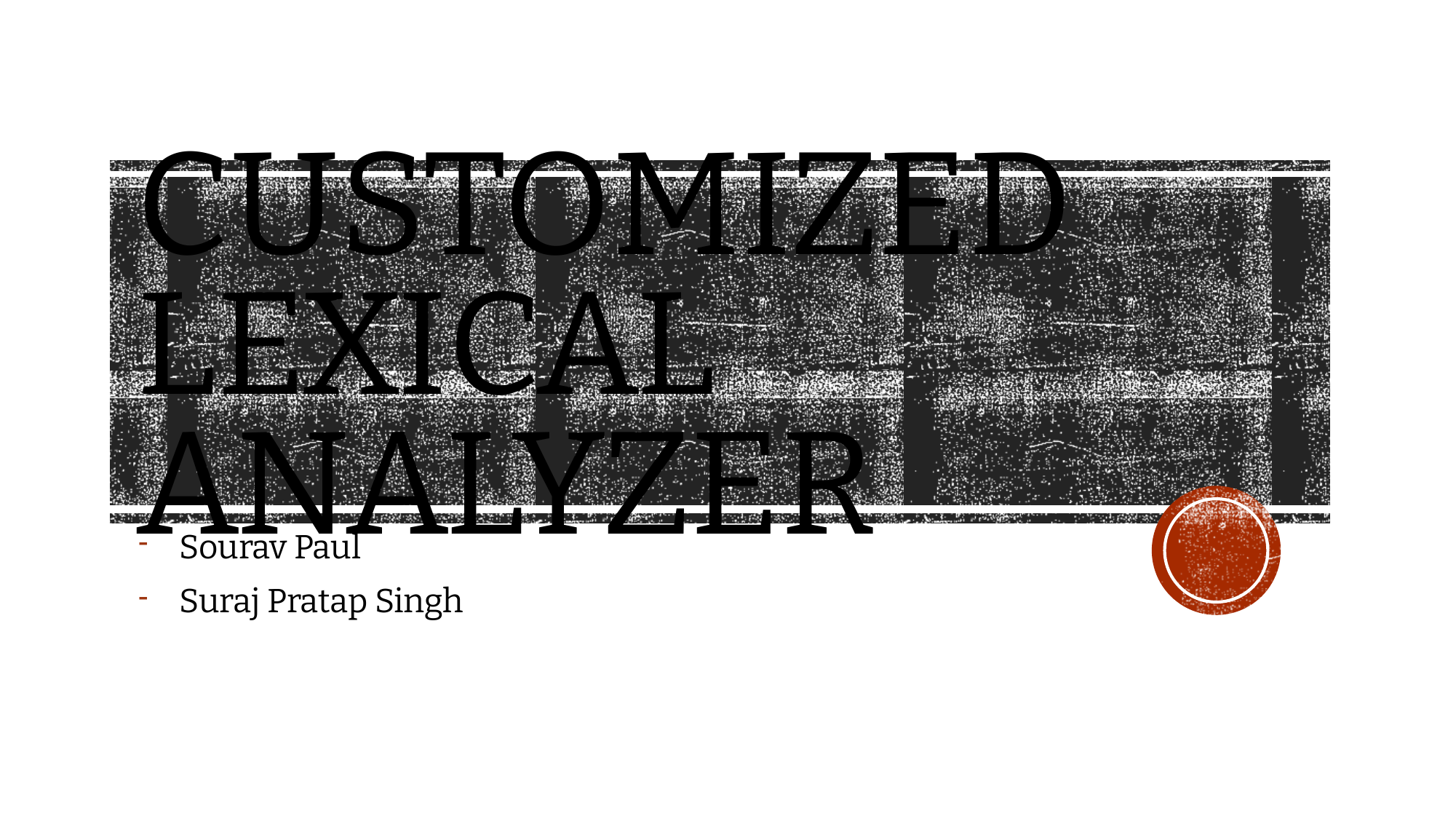

# Customized Lexical Analyzer
Sourav Paul
Suraj Pratap Singh